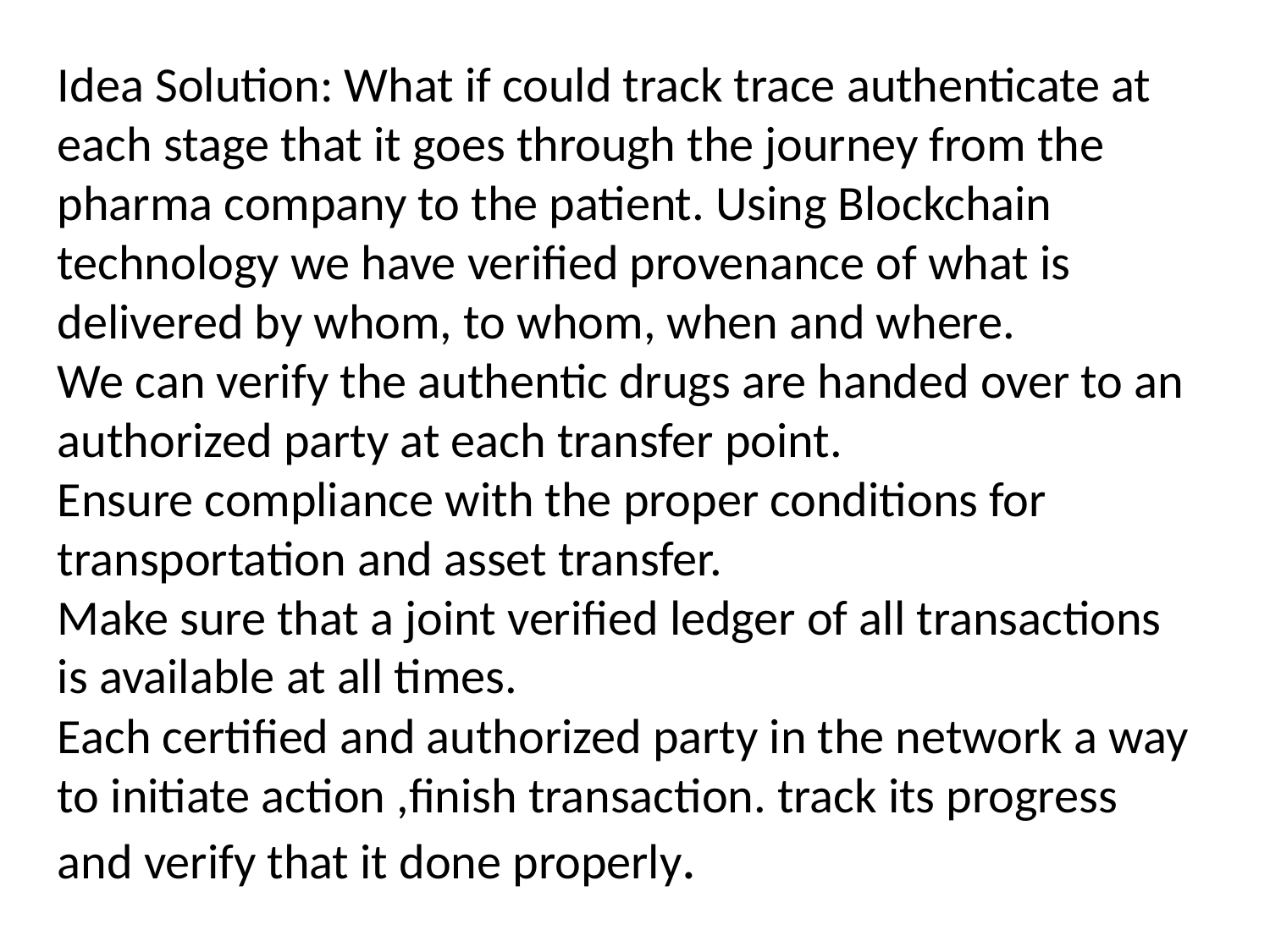

Idea Solution: What if could track trace authenticate at each stage that it goes through the journey from the pharma company to the patient. Using Blockchain technology we have verified provenance of what is delivered by whom, to whom, when and where.
We can verify the authentic drugs are handed over to an authorized party at each transfer point.
Ensure compliance with the proper conditions for transportation and asset transfer.
Make sure that a joint verified ledger of all transactions is available at all times.
Each certified and authorized party in the network a way to initiate action ,finish transaction. track its progress and verify that it done properly.